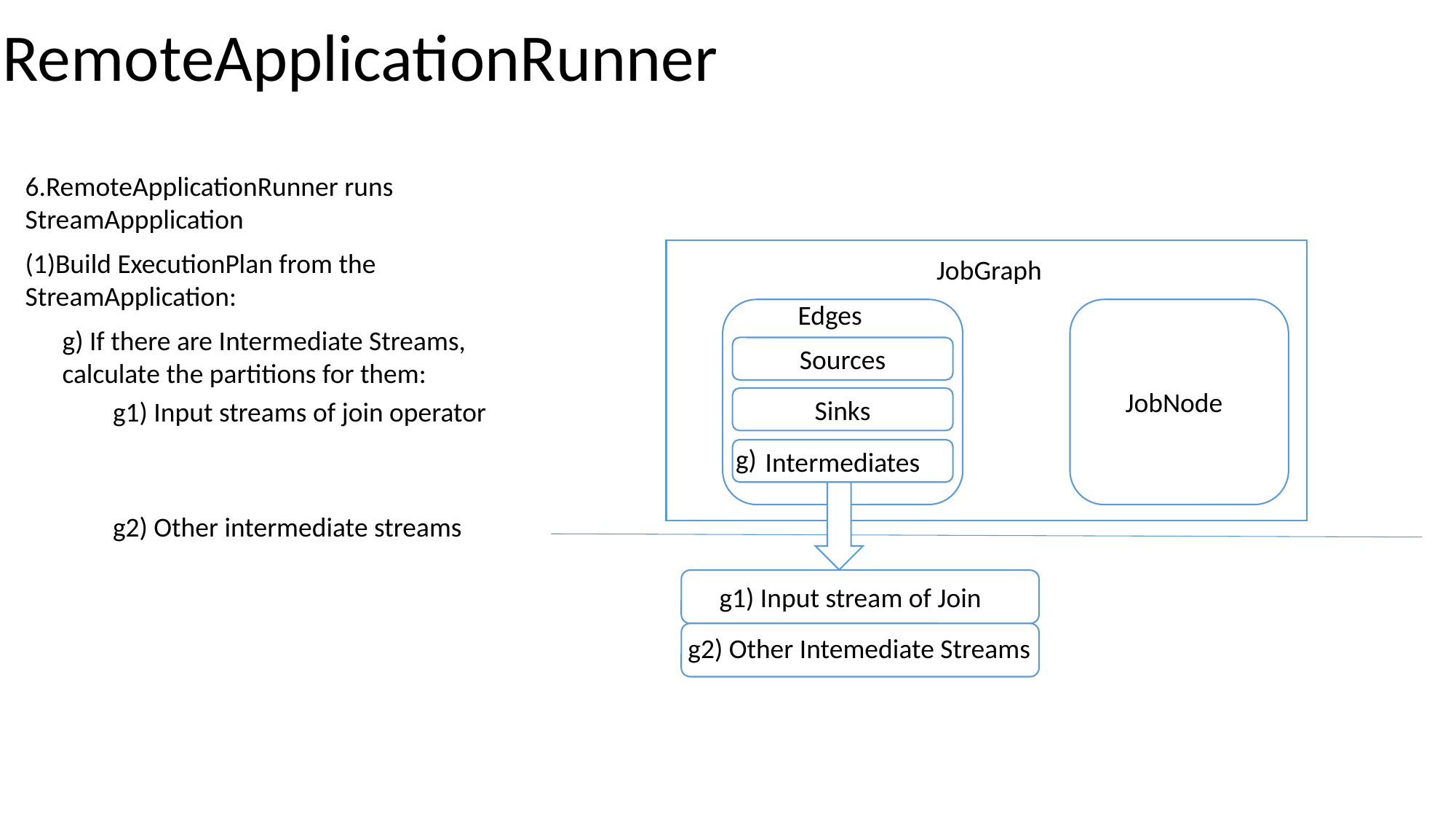

# RemoteApplicationRunner
6.RemoteApplicationRunner runs StreamAppplication
(1)Build ExecutionPlan from the StreamApplication:

JobGraph
Edges

g) If there are Intermediate Streams, calculate the partitions for them:

Sources
JobNode
Sinks
g1) Input streams of join operator
g)
Intermediates

g2) Other intermediate streams

g1) Input stream of Join

g2) Other Intemediate Streams